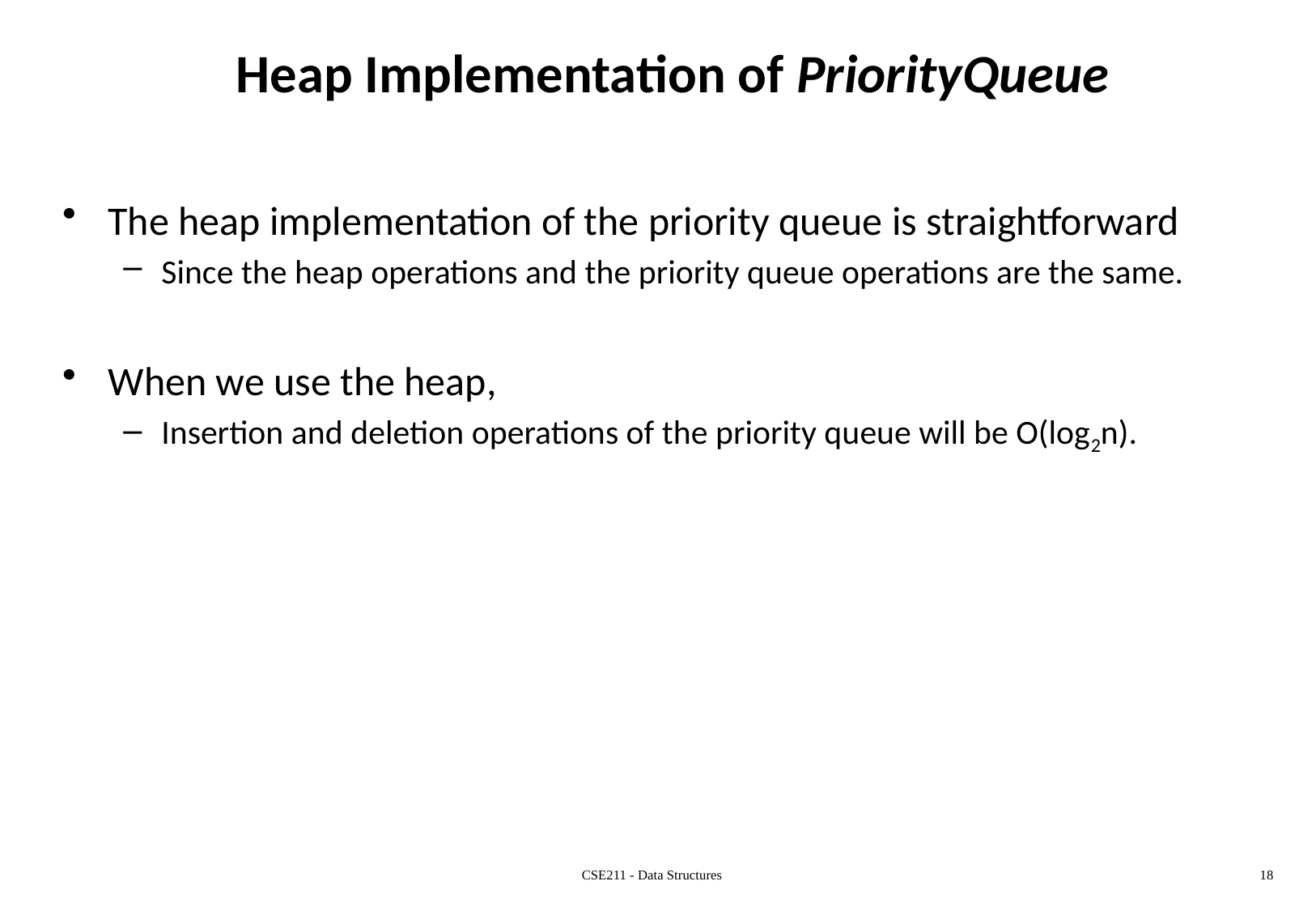

# Heap Implementation of PriorityQueue

The heap implementation of the priority queue is straightforward
Since the heap operations and the priority queue operations are the same.

When we use the heap,
Insertion and deletion operations of the priority queue will be O(log2n).
CSE211 - Data Structures
18